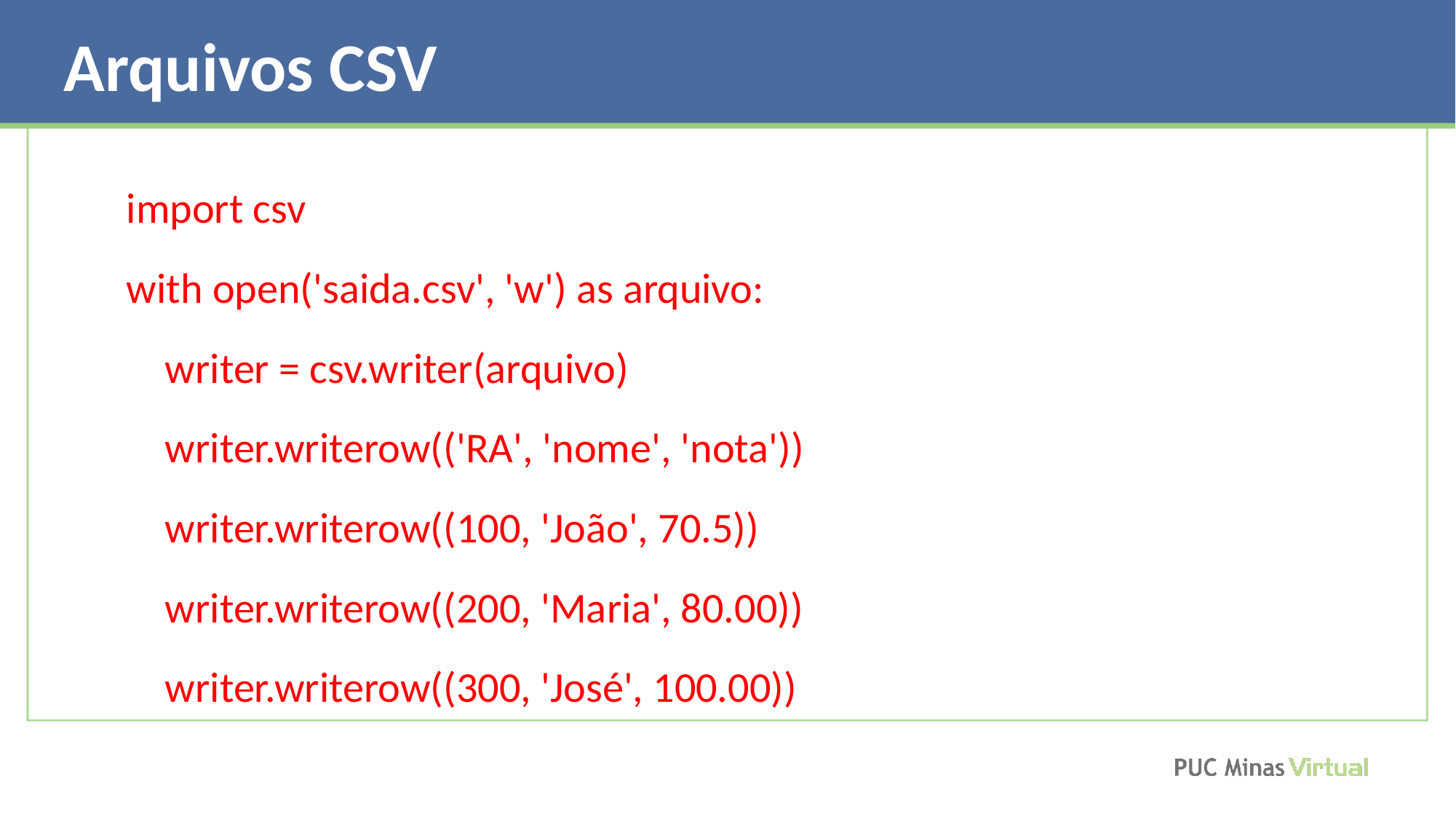

Arquivos CSV
import csv
with open('saida.csv', 'w') as arquivo:
    writer = csv.writer(arquivo)
    writer.writerow(('RA', 'nome', 'nota'))
    writer.writerow((100, 'João', 70.5))
    writer.writerow((200, 'Maria', 80.00))
    writer.writerow((300, 'José', 100.00))